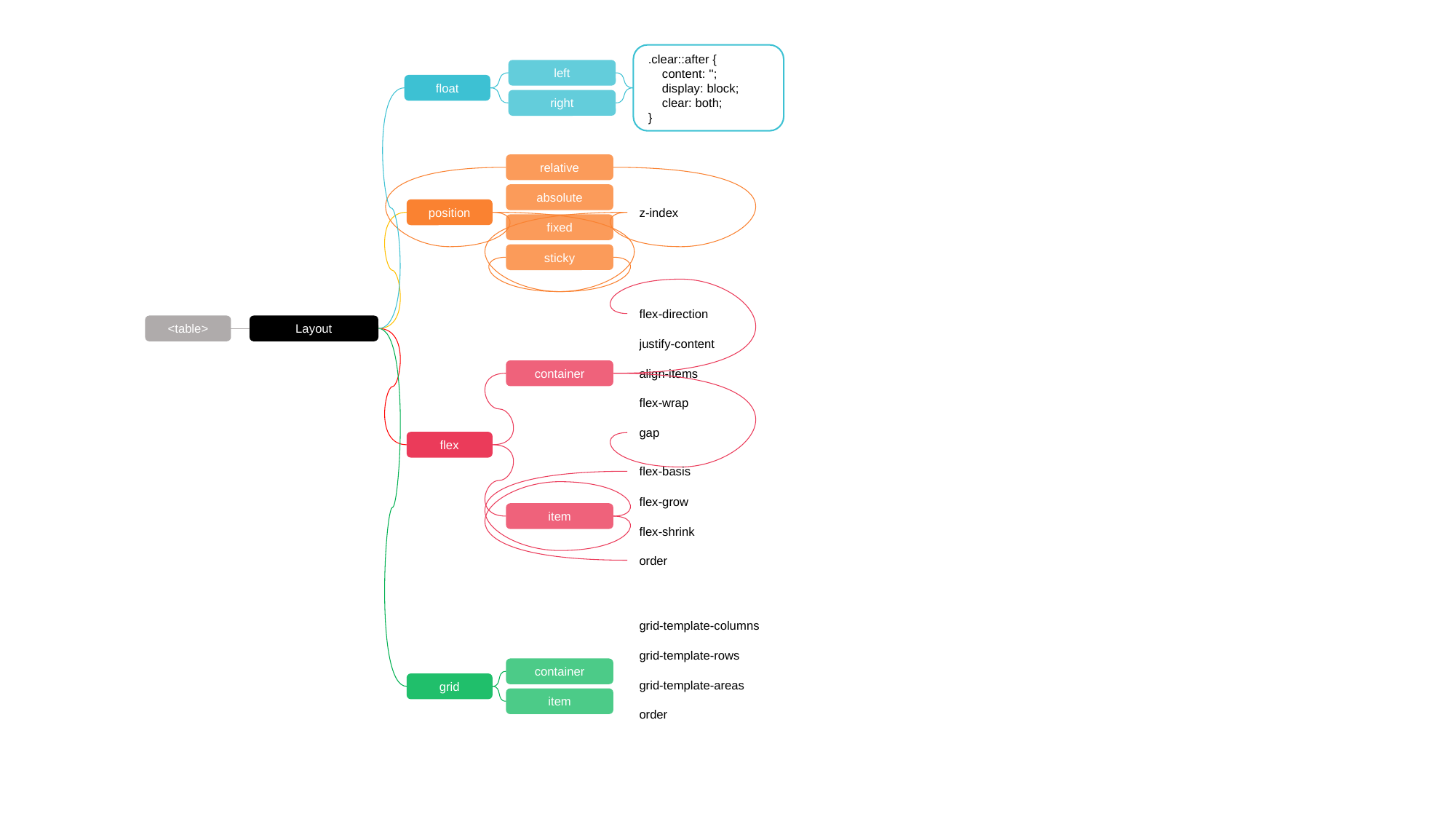

.clear::after {
    content: '';
    display: block;
    clear: both;
}
left
float
right
relative
absolute
position
z-index
fixed
sticky
flex-direction
<table>
Layout
justify-content
container
align-items
flex-wrap
gap
flex
flex-basis
flex-grow
item
flex-shrink
order
grid-template-columns
grid-template-rows
container
grid-template-areas
grid
item
order